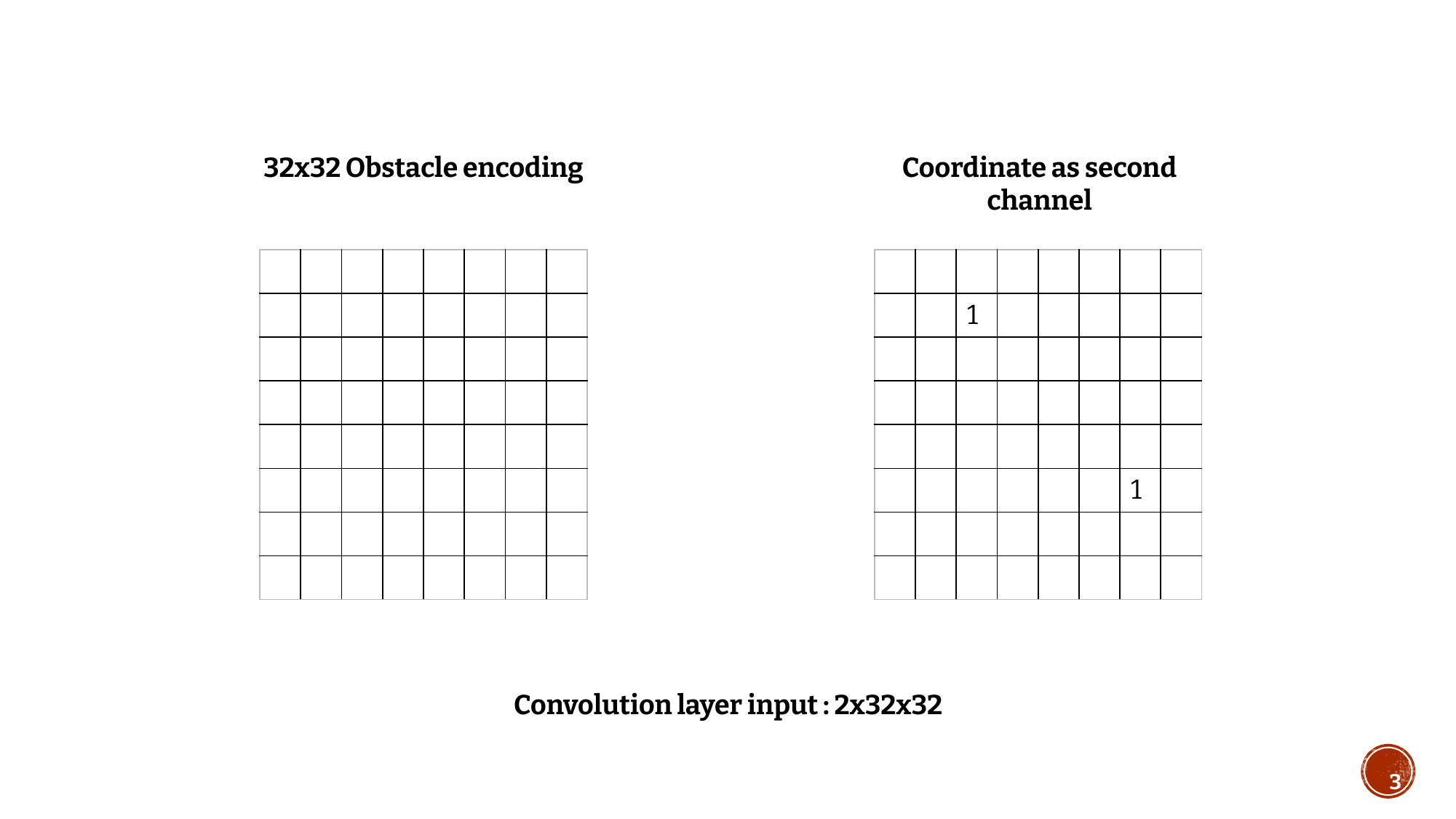

32x32 Obstacle encoding
Coordinate as second channel
|  |  |  |  |  |  |  |  |
| --- | --- | --- | --- | --- | --- | --- | --- |
|  |  |  |  |  |  |  |  |
|  |  |  |  |  |  |  |  |
|  |  |  |  |  |  |  |  |
|  |  |  |  |  |  |  |  |
|  |  |  |  |  |  |  |  |
|  |  |  |  |  |  |  |  |
|  |  |  |  |  |  |  |  |
|  |  |  |  |  |  |  |  |
| --- | --- | --- | --- | --- | --- | --- | --- |
|  |  | 1 |  |  |  |  |  |
|  |  |  |  |  |  |  |  |
|  |  |  |  |  |  |  |  |
|  |  |  |  |  |  |  |  |
|  |  |  |  |  |  | 1 |  |
|  |  |  |  |  |  |  |  |
|  |  |  |  |  |  |  |  |
Convolution layer input : 2x32x32
3